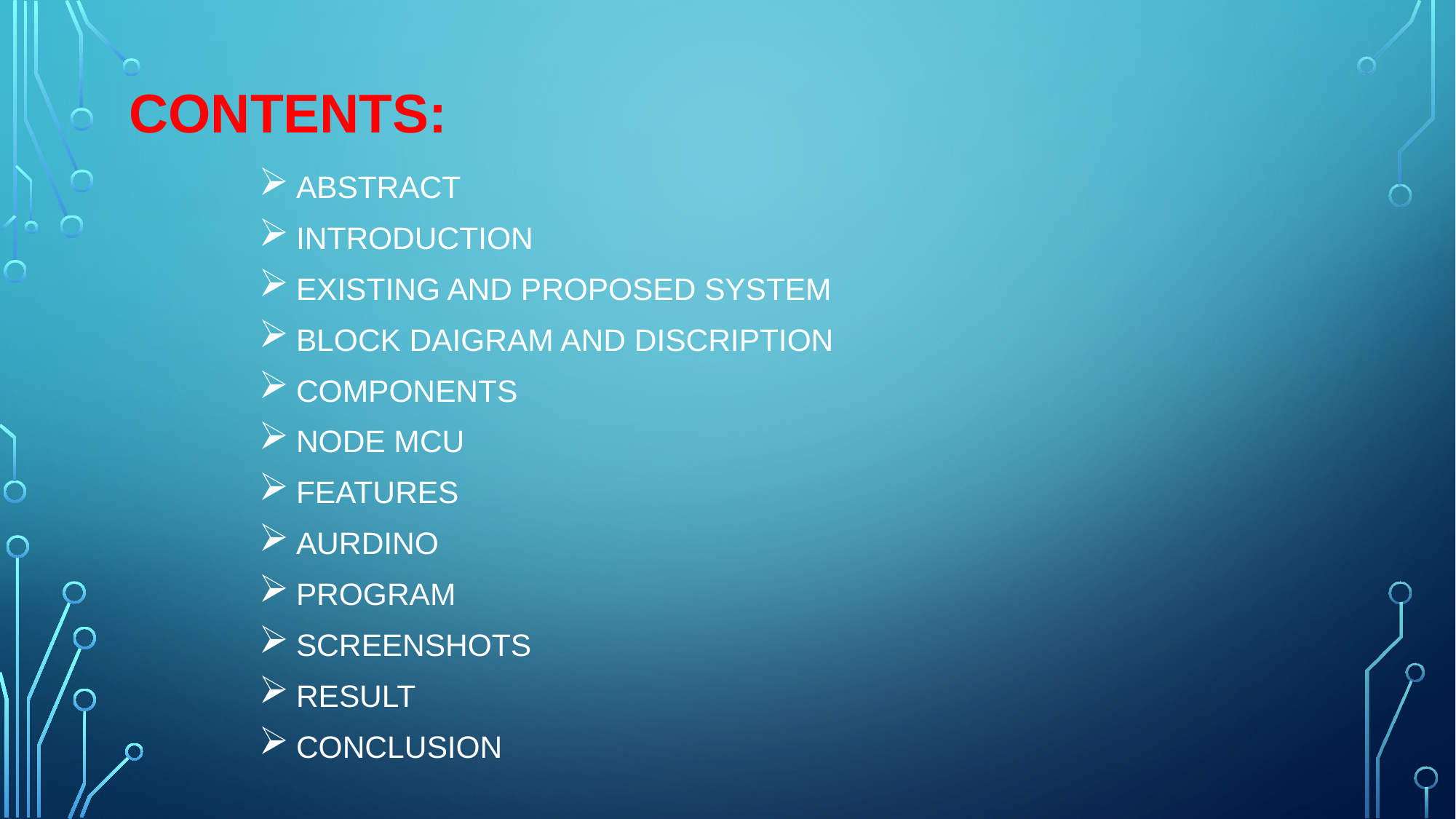

# Contents:
ABSTRACT
INTRODUCTION
EXISTING AND PROPOSED SYSTEM
BLOCK DAIGRAM AND DISCRIPTION
COMPONENTS
NODE MCU
FEATURES
AURDINO
PROGRAM
SCREENSHOTS
RESULT
CONCLUSION